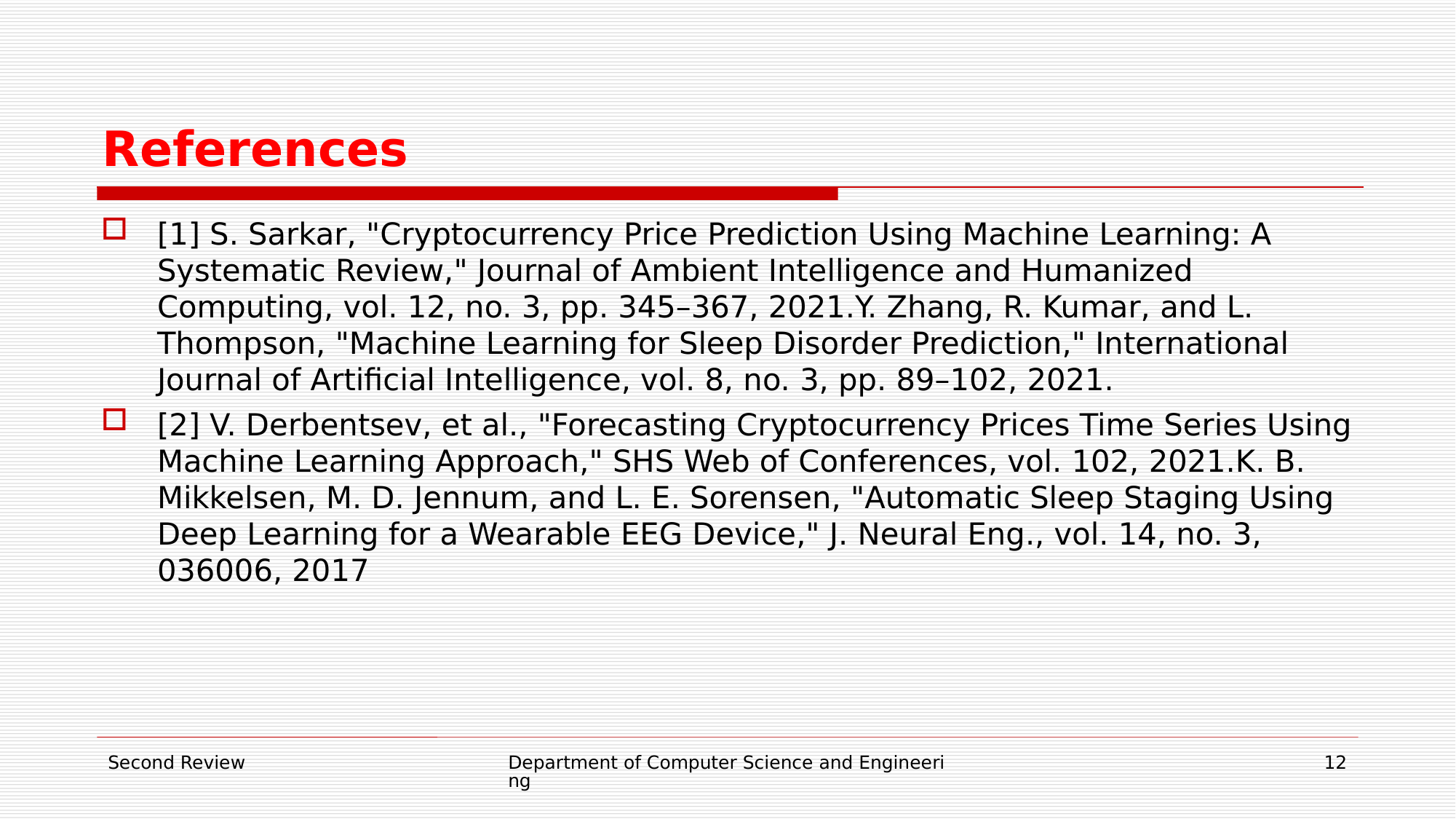

# References
[1] S. Sarkar, "Cryptocurrency Price Prediction Using Machine Learning: A Systematic Review," Journal of Ambient Intelligence and Humanized Computing, vol. 12, no. 3, pp. 345–367, 2021.Y. Zhang, R. Kumar, and L. Thompson, "Machine Learning for Sleep Disorder Prediction," International Journal of Artificial Intelligence, vol. 8, no. 3, pp. 89–102, 2021.
[2] V. Derbentsev, et al., "Forecasting Cryptocurrency Prices Time Series Using Machine Learning Approach," SHS Web of Conferences, vol. 102, 2021.K. B. Mikkelsen, M. D. Jennum, and L. E. Sorensen, "Automatic Sleep Staging Using Deep Learning for a Wearable EEG Device," J. Neural Eng., vol. 14, no. 3, 036006, 2017

Second Review
Department of Computer Science and Engineering
12